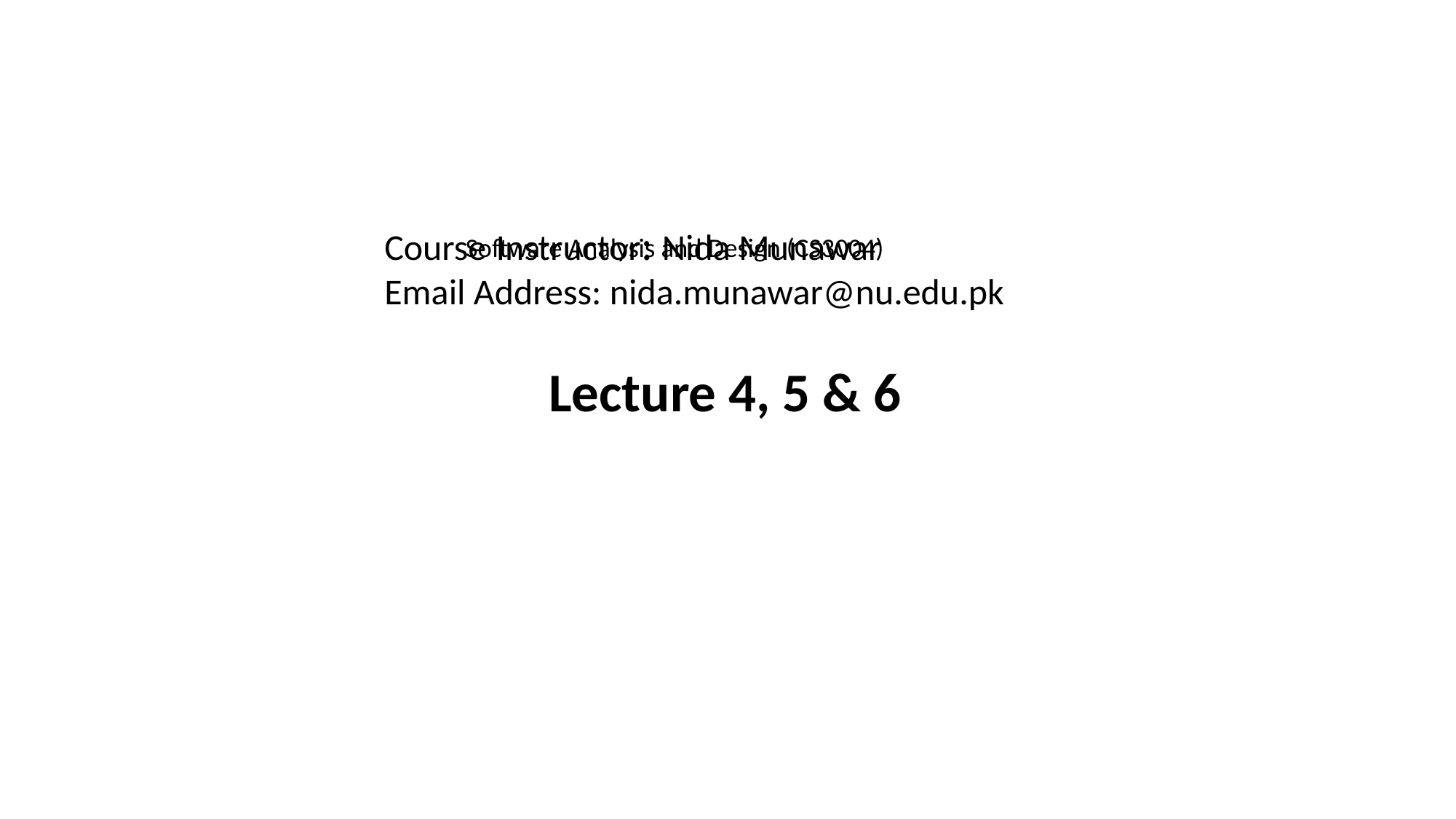

Course Instructor: Nida Munawar
Email Address: nida.munawar@nu.edu.pk
# Software Analysis and Design (CS3004)
Lecture 4, 5 & 6